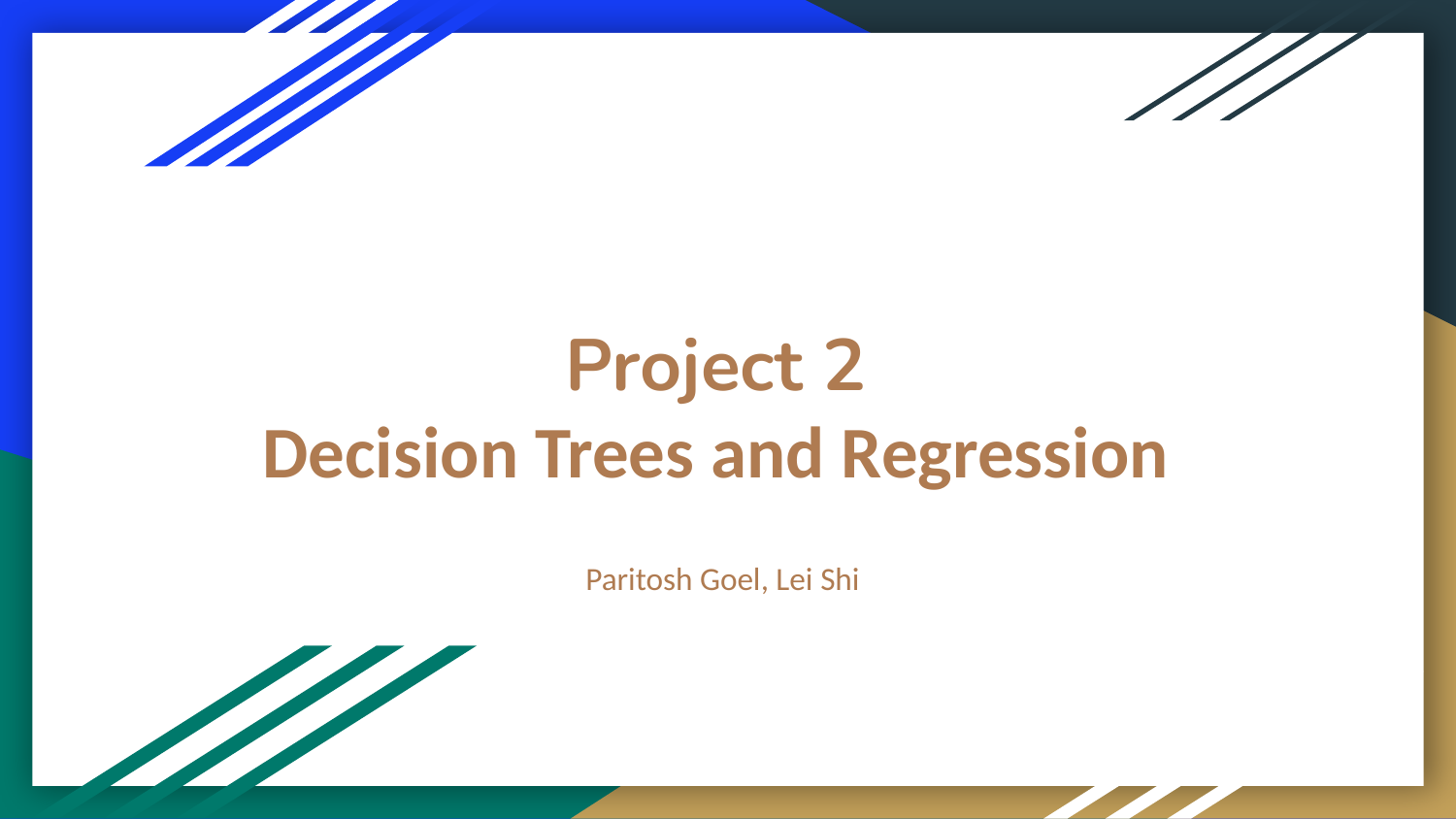

# Project 2
Decision Trees and Regression
Paritosh Goel, Lei Shi